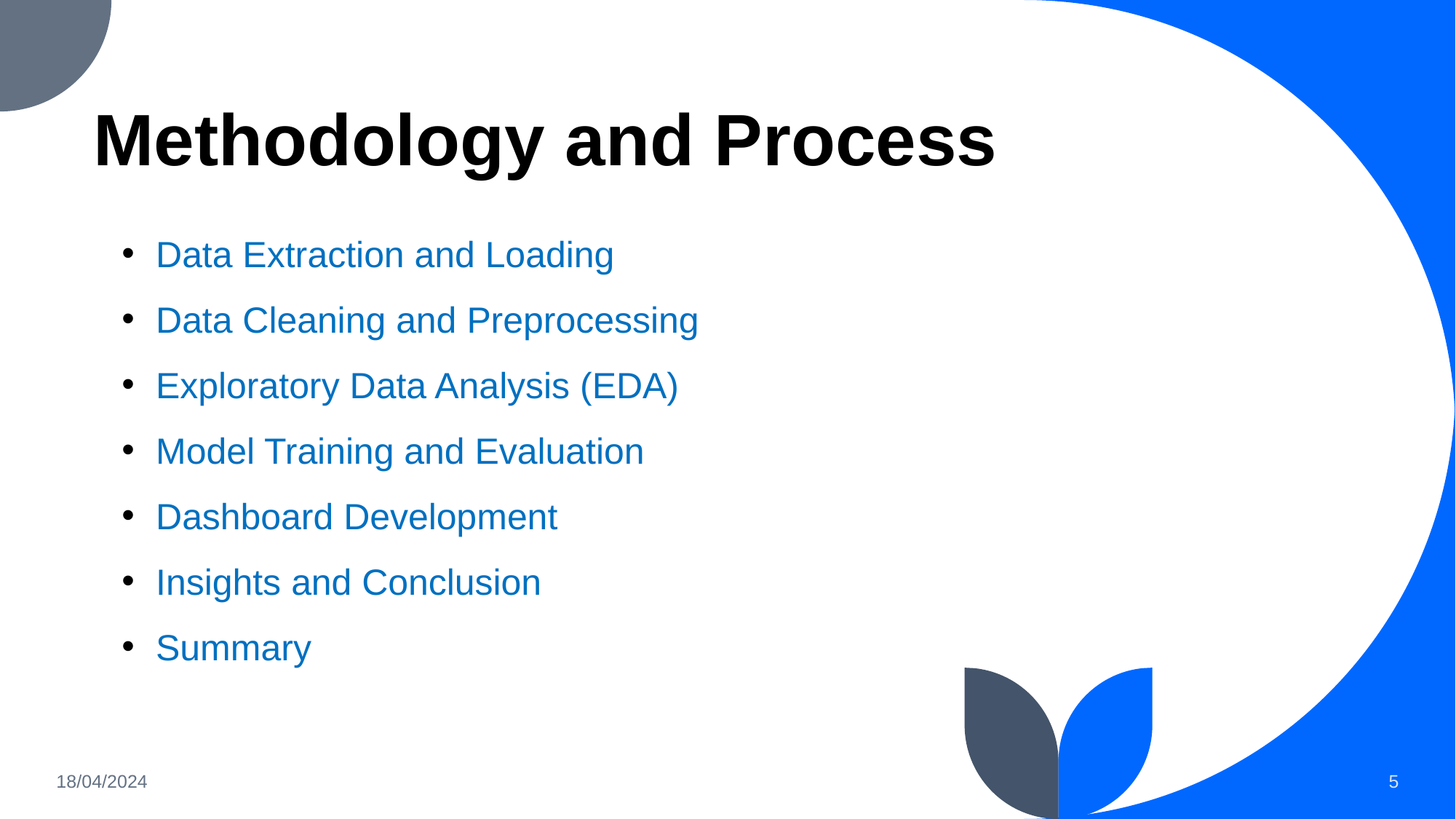

# Methodology and Process
Data Extraction and Loading
Data Cleaning and Preprocessing
Exploratory Data Analysis (EDA)
Model Training and Evaluation
Dashboard Development
Insights and Conclusion
Summary

18/04/2024
5